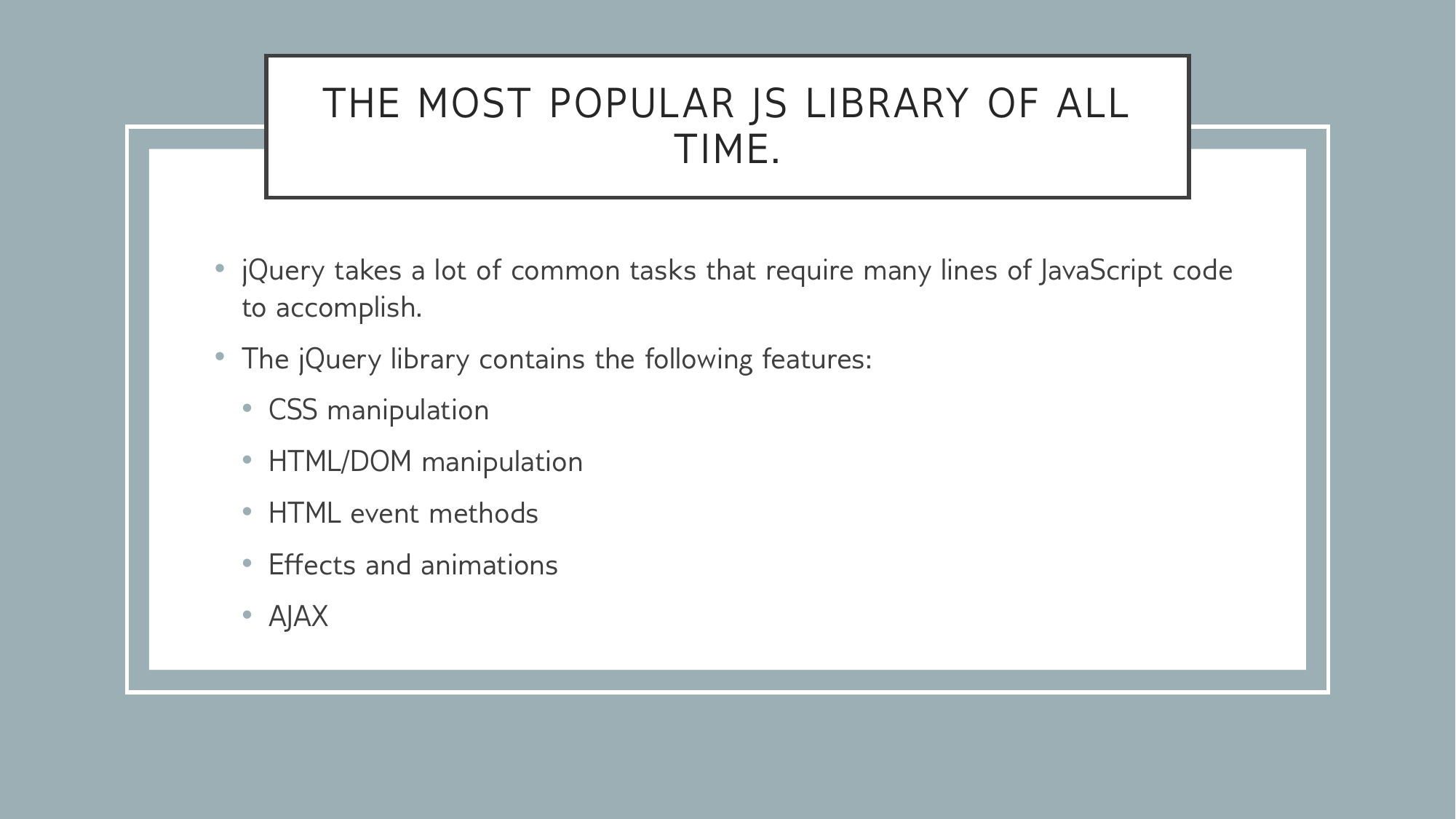

# The Most Popular JS library of all time.

jQuery takes a lot of common tasks that require many lines of JavaScript code to accomplish.
The jQuery library contains the following features:
CSS manipulation
HTML/DOM manipulation
HTML event methods
Effects and animations
AJAX